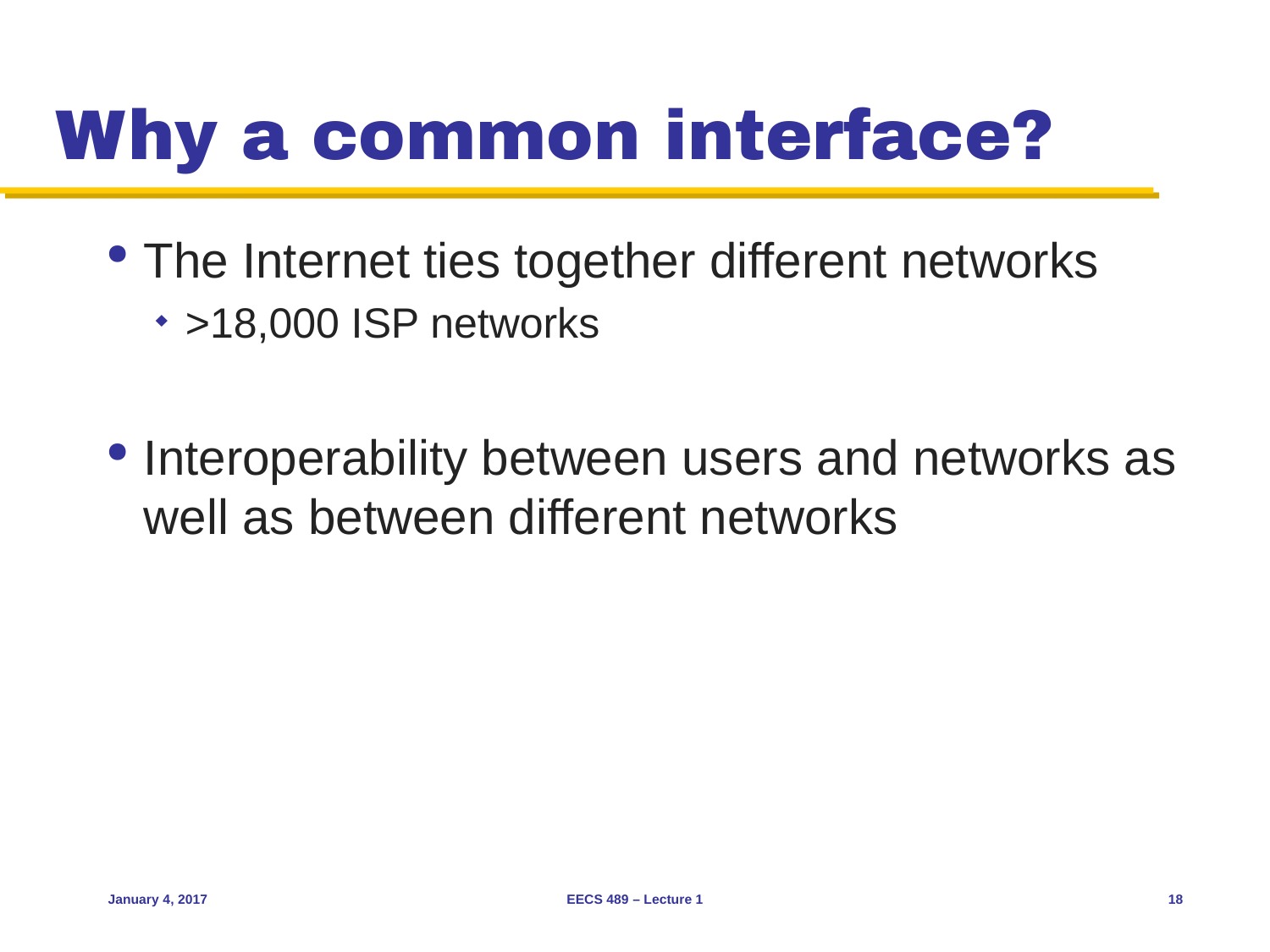

# Why a common interface?
The Internet ties together different networks
>18,000 ISP networks

Interoperability between users and networks as well as between different networks

January 4, 2017
EECS 489 – Lecture 1
18